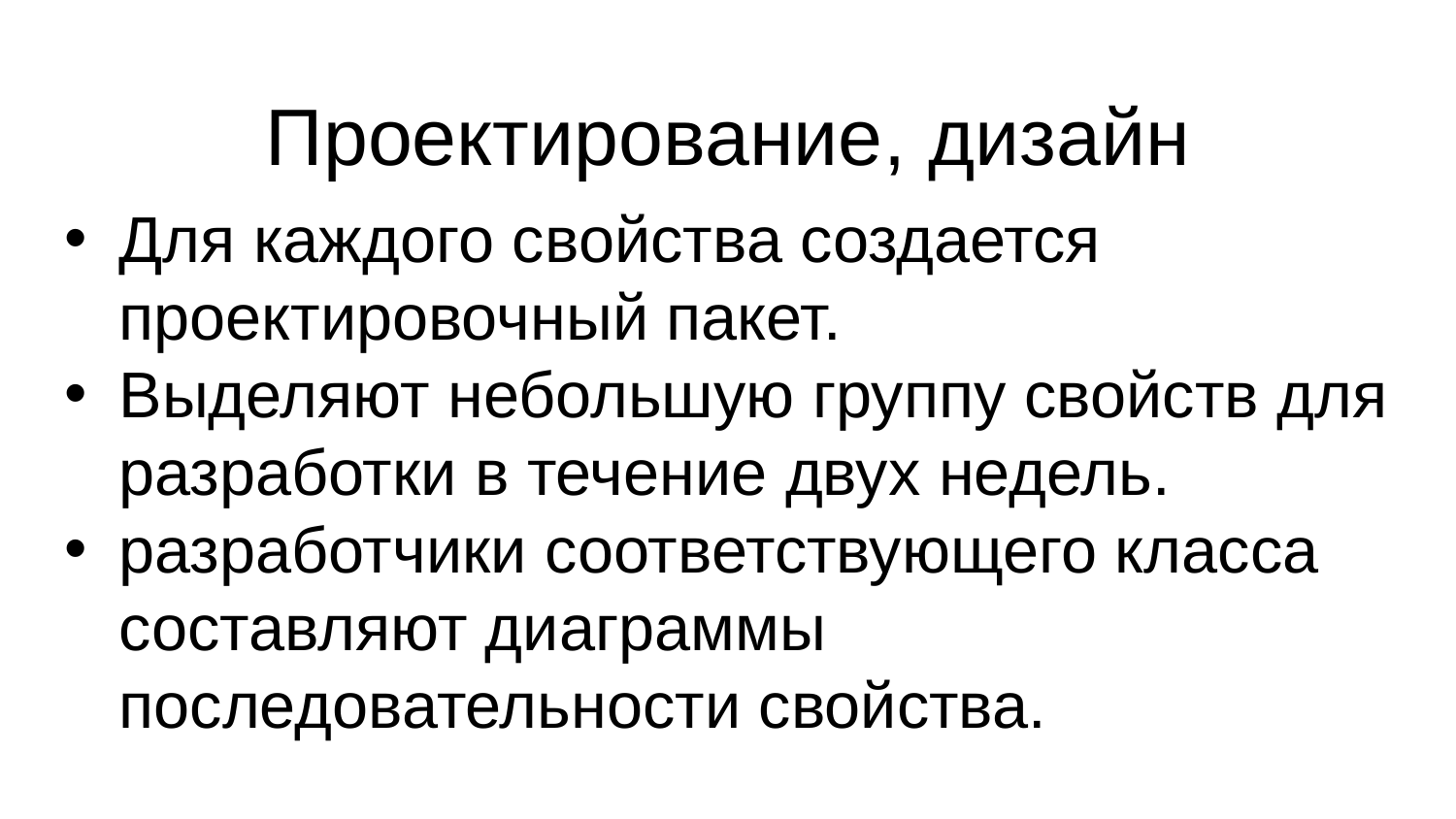

# Проектирование, дизайн
Для каждого свойства создается проектировочный пакет.
Выделяют небольшую группу свойств для разработки в течение двух недель.
разработчики соответствующего класса составляют диаграммы последовательности свойства.